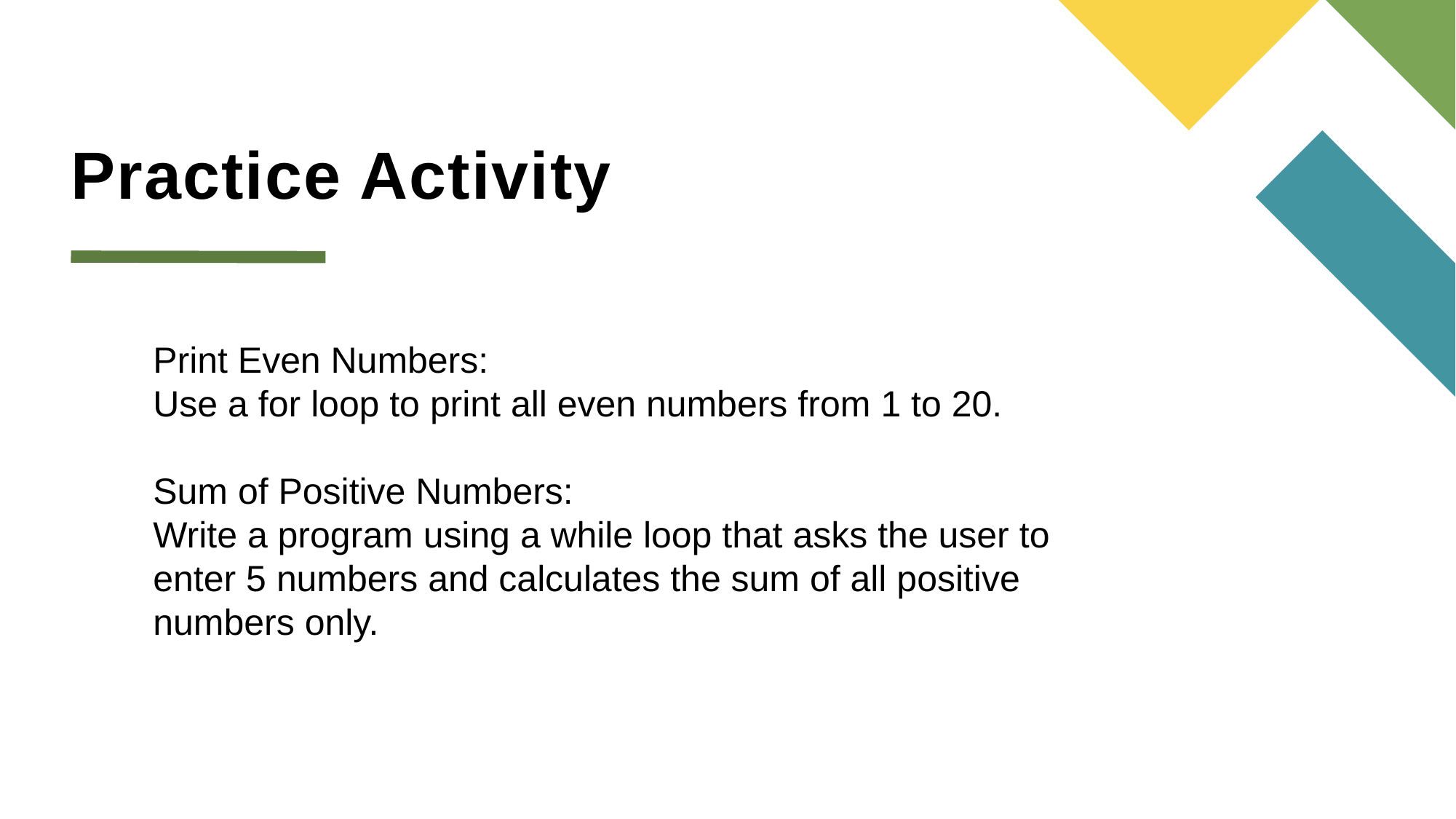

# Practice Activity
Print Even Numbers:
Use a for loop to print all even numbers from 1 to 20.

Sum of Positive Numbers:
Write a program using a while loop that asks the user to enter 5 numbers and calculates the sum of all positive numbers only.